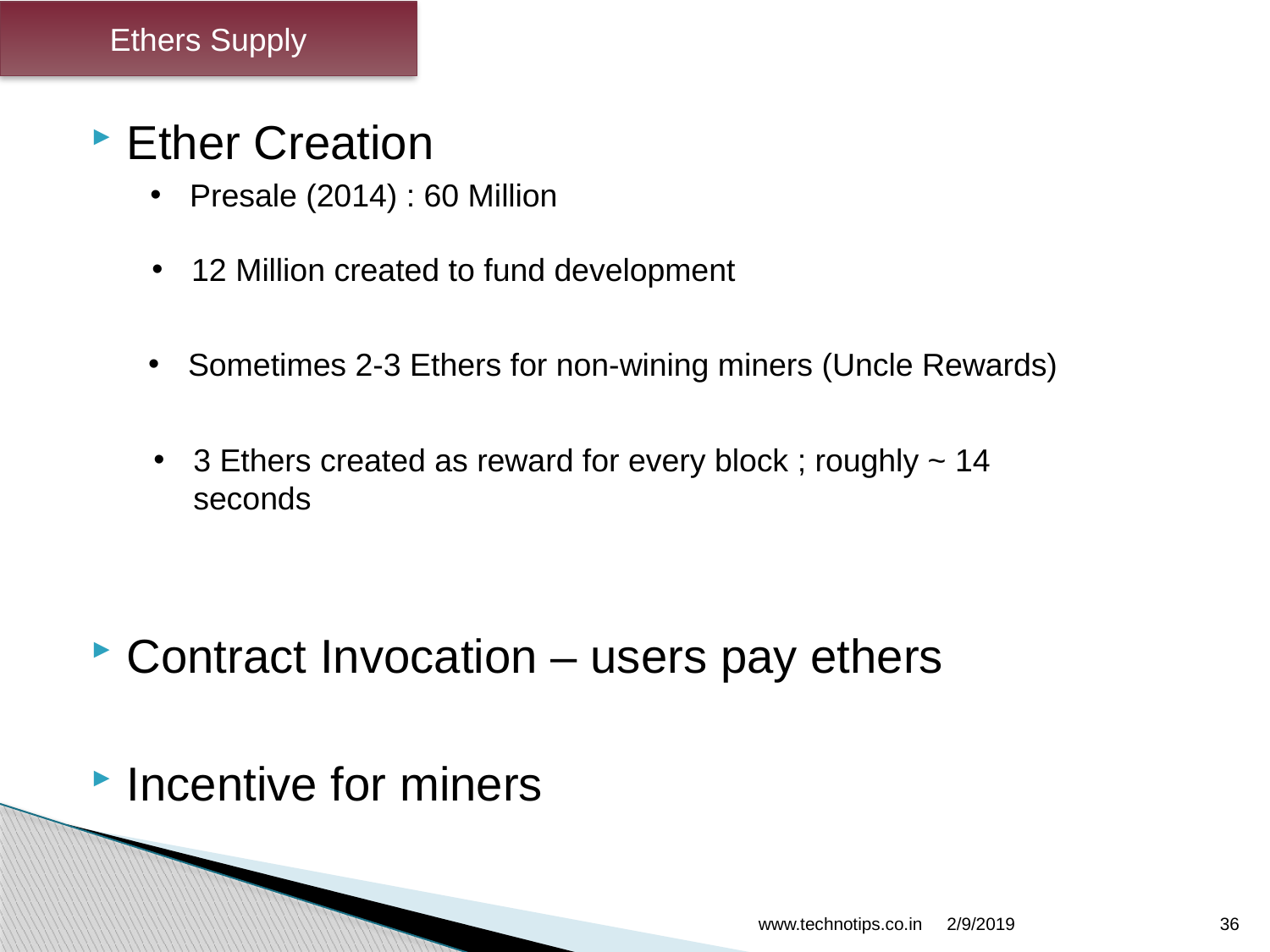

Ethers Supply
Ether Creation

Contract Invocation – users pay ethers

Incentive for miners
Presale (2014) : 60 Million
12 Million created to fund development
Sometimes 2-3 Ethers for non-wining miners (Uncle Rewards)
3 Ethers created as reward for every block ; roughly ~ 14 seconds
www.technotips.co.in
2/9/2019
36